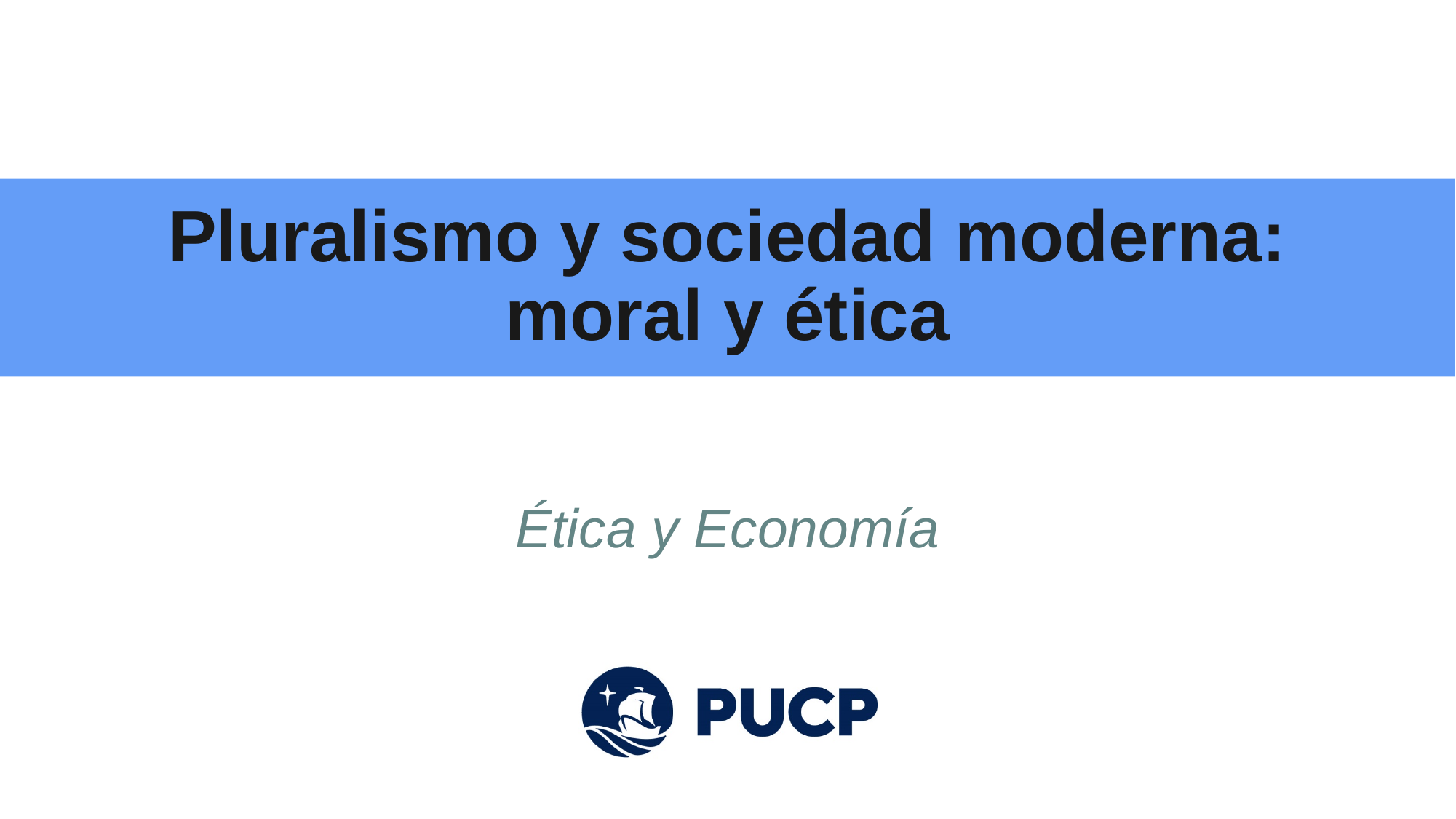

# Pluralismo y sociedad moderna: moral y ética
Ética y Economía